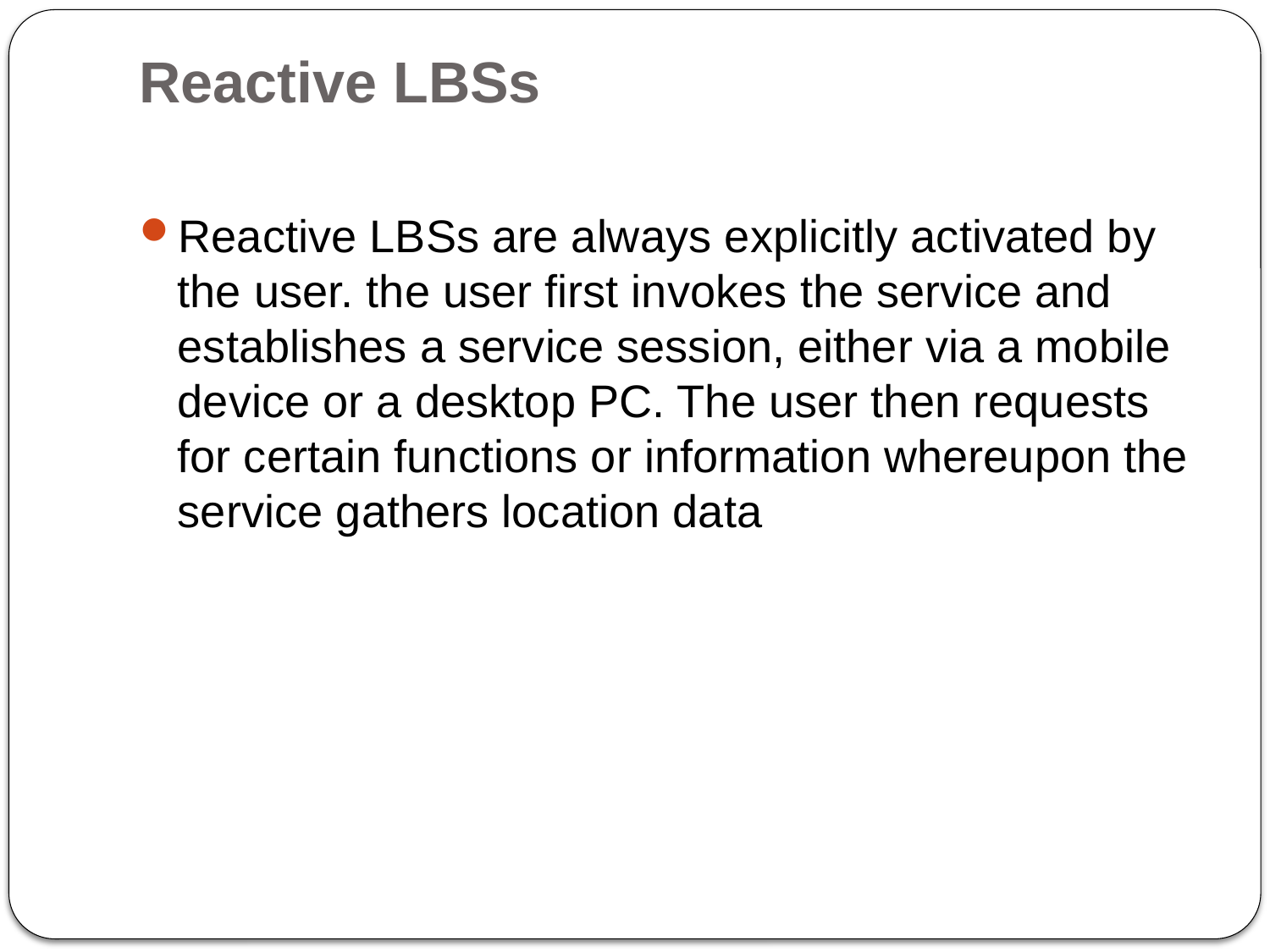

# Reactive LBSs
Reactive LBSs are always explicitly activated by the user. the user first invokes the service and establishes a service session, either via a mobile device or a desktop PC. The user then requests for certain functions or information whereupon the service gathers location data